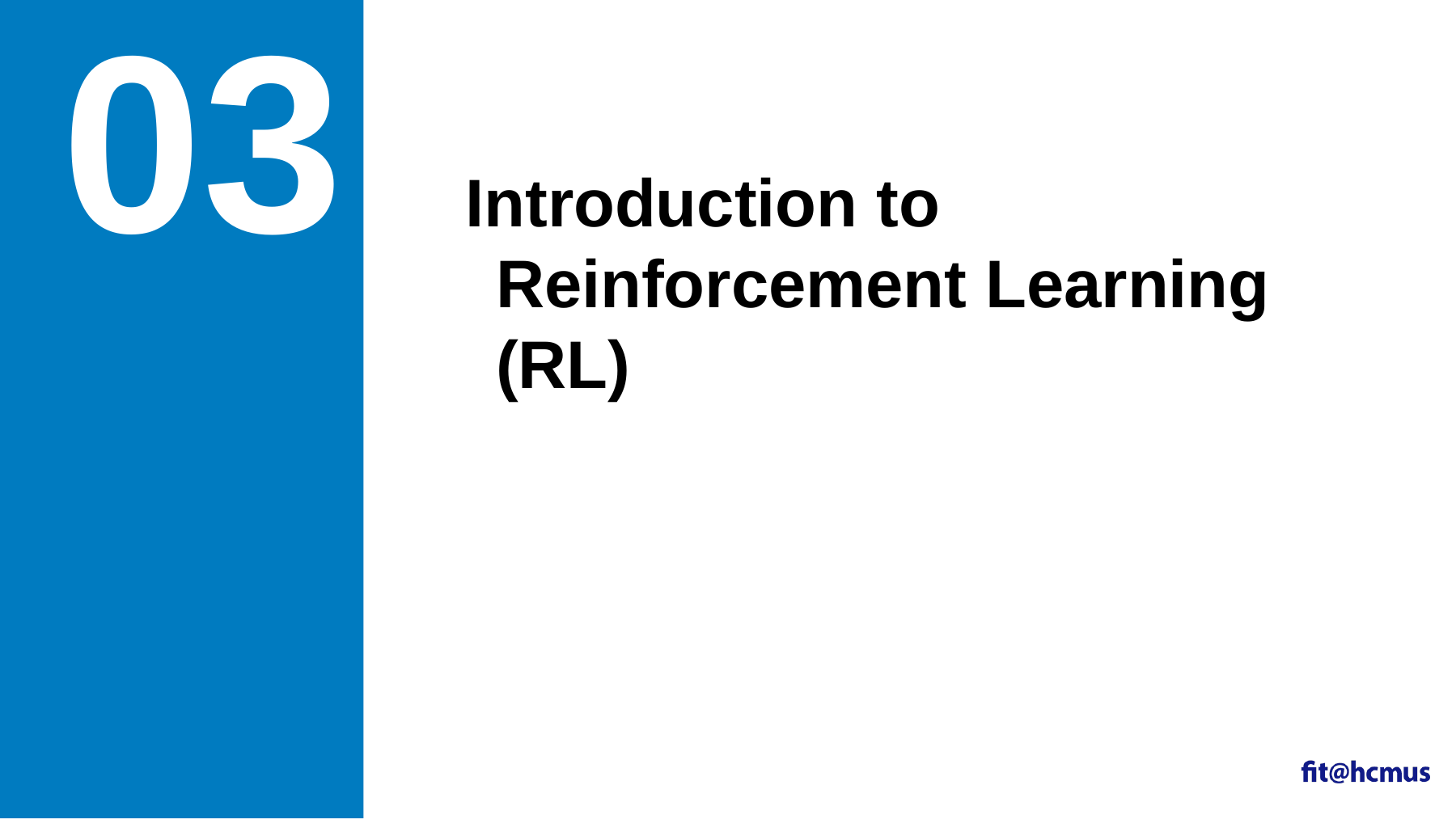

# 03
Introduction to Reinforcement Learning (RL)